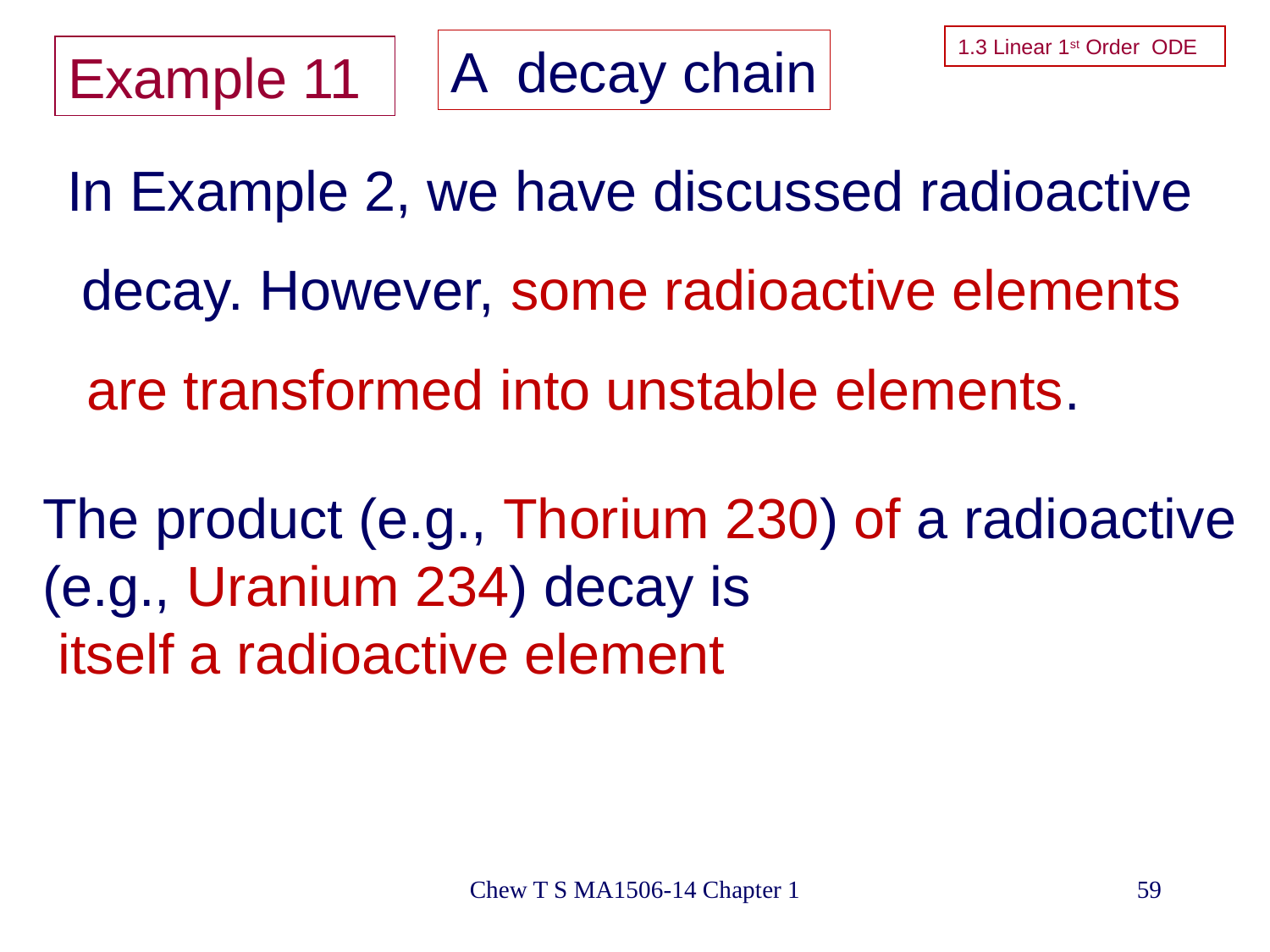

1.3 Linear 1st Order  ODE
A  decay chain
# Example 11
In Example 2, we have discussed radioactive
decay. However, some radioactive elements
are transformed into unstable elements.
The product (e.g., Thorium 230) of a radioactive
(e.g., Uranium 234) decay is
 itself a radioactive element
Chew T S MA1506-14 Chapter 1
59